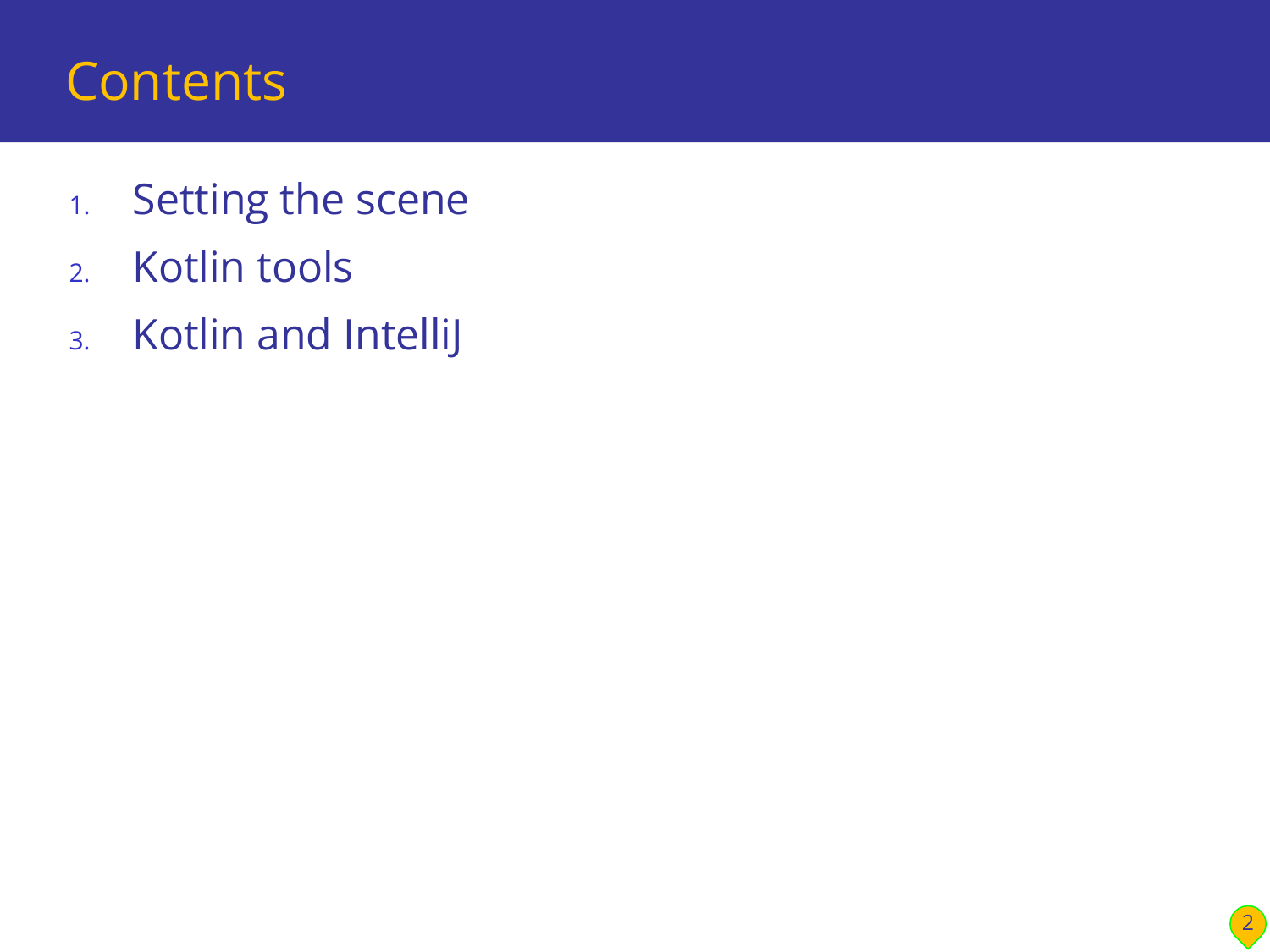

# Contents
Setting the scene
Kotlin tools
Kotlin and IntelliJ
2